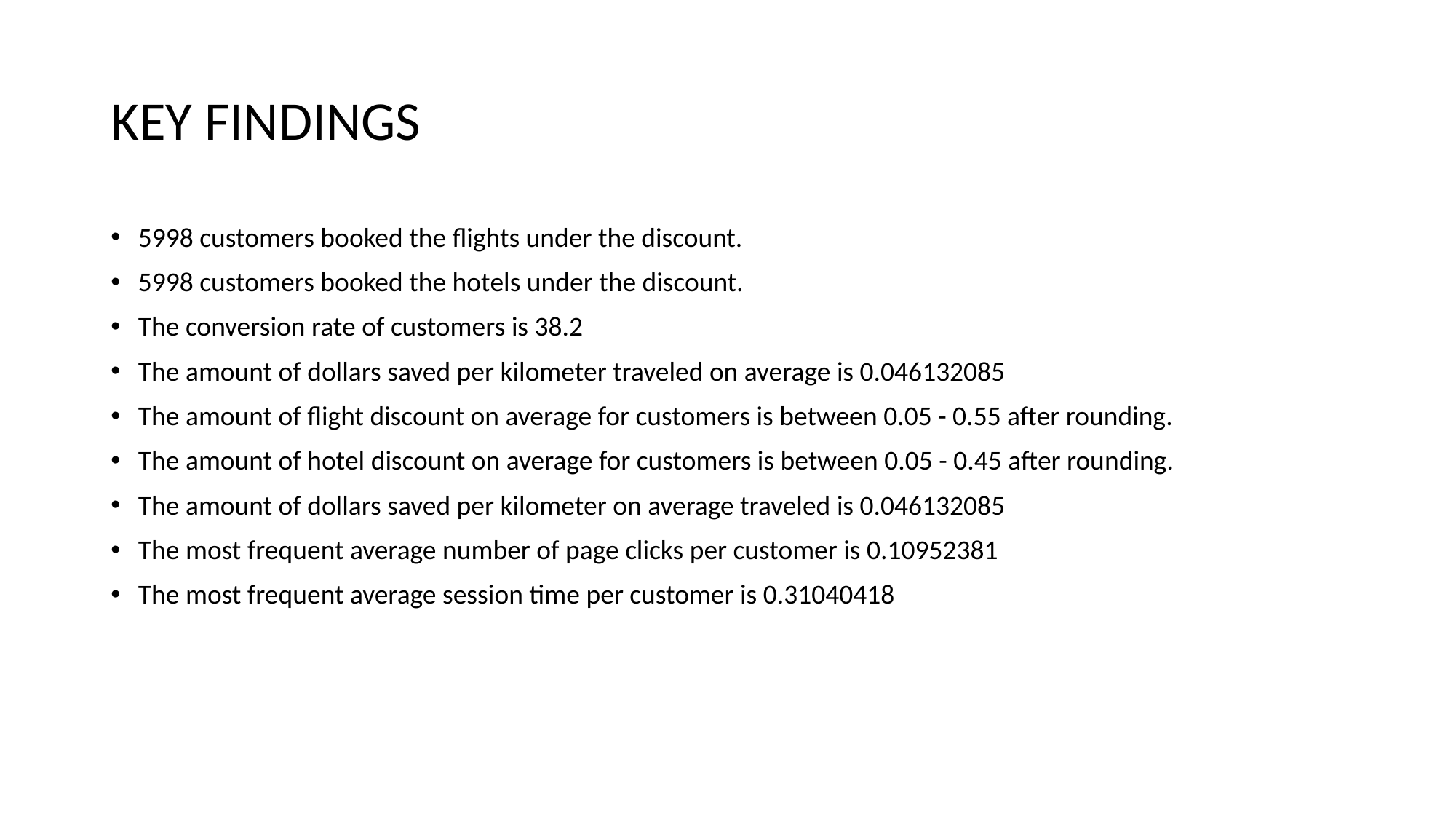

# KEY FINDINGS
5998 customers booked the flights under the discount.
5998 customers booked the hotels under the discount.
The conversion rate of customers is 38.2
The amount of dollars saved per kilometer traveled on average is 0.046132085
The amount of flight discount on average for customers is between 0.05 - 0.55 after rounding.
The amount of hotel discount on average for customers is between 0.05 - 0.45 after rounding.
The amount of dollars saved per kilometer on average traveled is 0.046132085
The most frequent average number of page clicks per customer is 0.10952381
The most frequent average session time per customer is 0.31040418